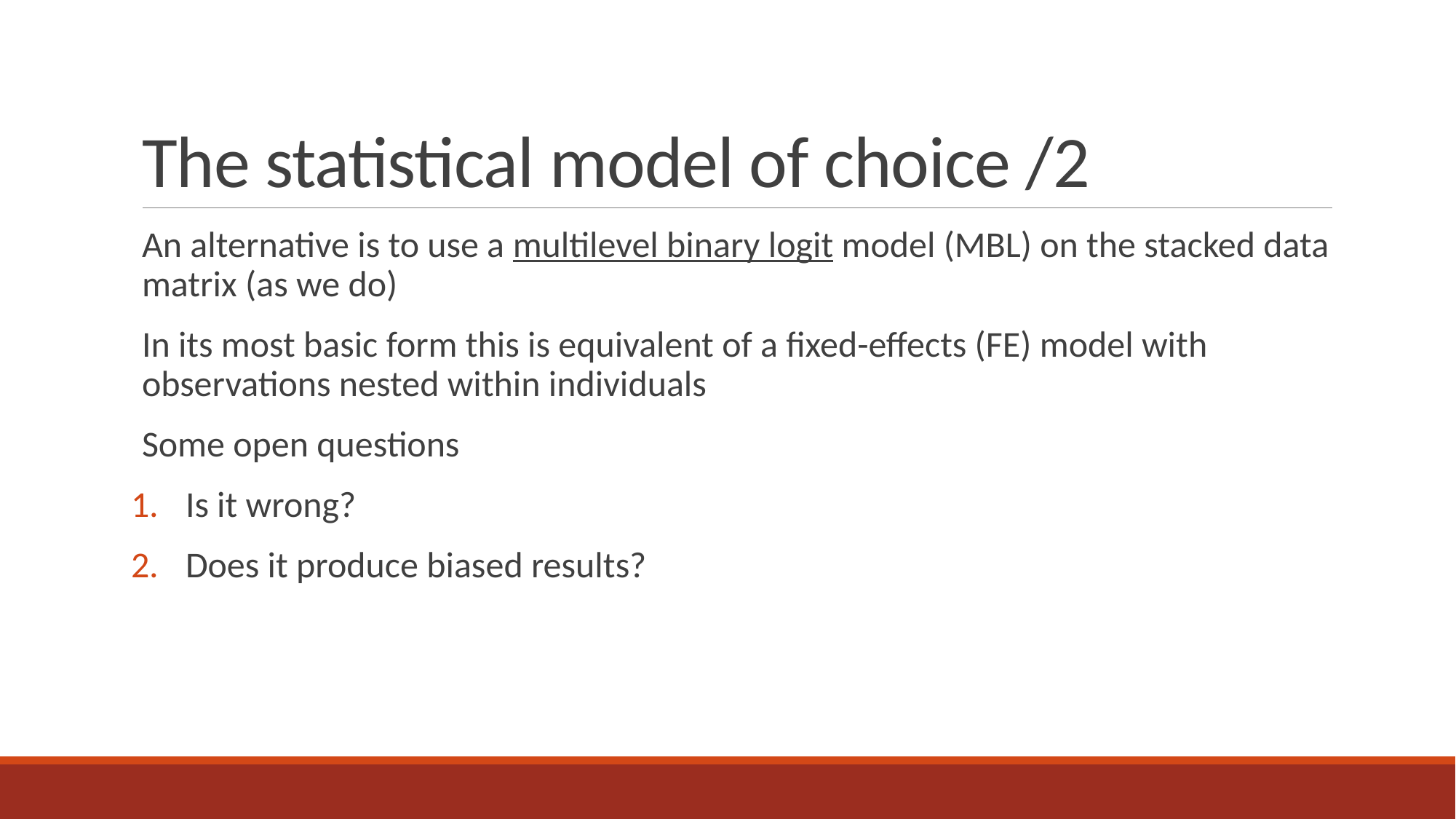

# The statistical model of choice /2
An alternative is to use a multilevel binary logit model (MBL) on the stacked data matrix (as we do)
In its most basic form this is equivalent of a fixed-effects (FE) model with observations nested within individuals
Some open questions
Is it wrong?
Does it produce biased results?